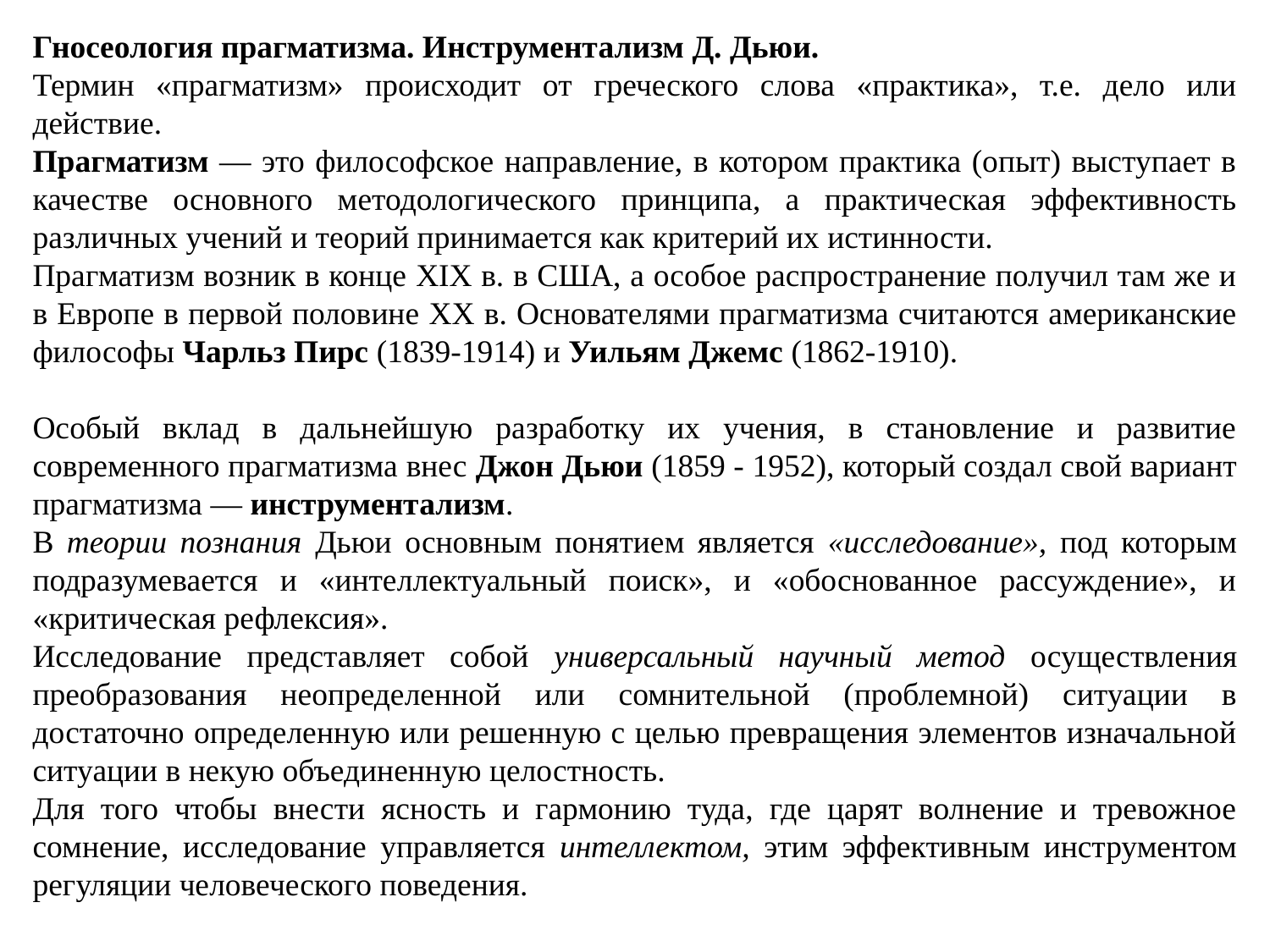

Гносеология прагматизма. Инструментализм Д. Дьюи.
Термин «прагматизм» происходит от греческого слова «практика», т.е. дело или действие.
Прагматизм — это философское направление, в котором практика (опыт) выступает в качестве основного методологического принципа, а практическая эффективность различных учений и теорий принимается как критерий их истинности.
Прагматизм возник в конце XIX в. в США, а особое распространение получил там же и в Европе в первой половине XX в. Основателями прагматизма считаются американские философы Чарльз Пирс (1839-1914) и Уильям Джемс (1862-1910).

Особый вклад в дальнейшую разработку их учения, в становление и развитие современного прагматизма внес Джон Дьюи (1859 - 1952), который создал свой вариант прагматизма — инструментализм.
В теории познания Дьюи основным понятием является «исследование», под которым подразумевается и «интеллектуальный поиск», и «обоснованное рассуждение», и «критическая рефлексия».
Исследование представляет собой универсальный научный метод осуществления преобразования неопределенной или сомнительной (проблемной) ситуации в достаточно определенную или решенную с целью превращения элементов изначальной ситуации в некую объединенную целостность.
Для того чтобы внести ясность и гармонию туда, где царят волнение и тревожное сомнение, исследование управляется интеллектом, этим эффективным инструментом регуляции человеческого поведения.